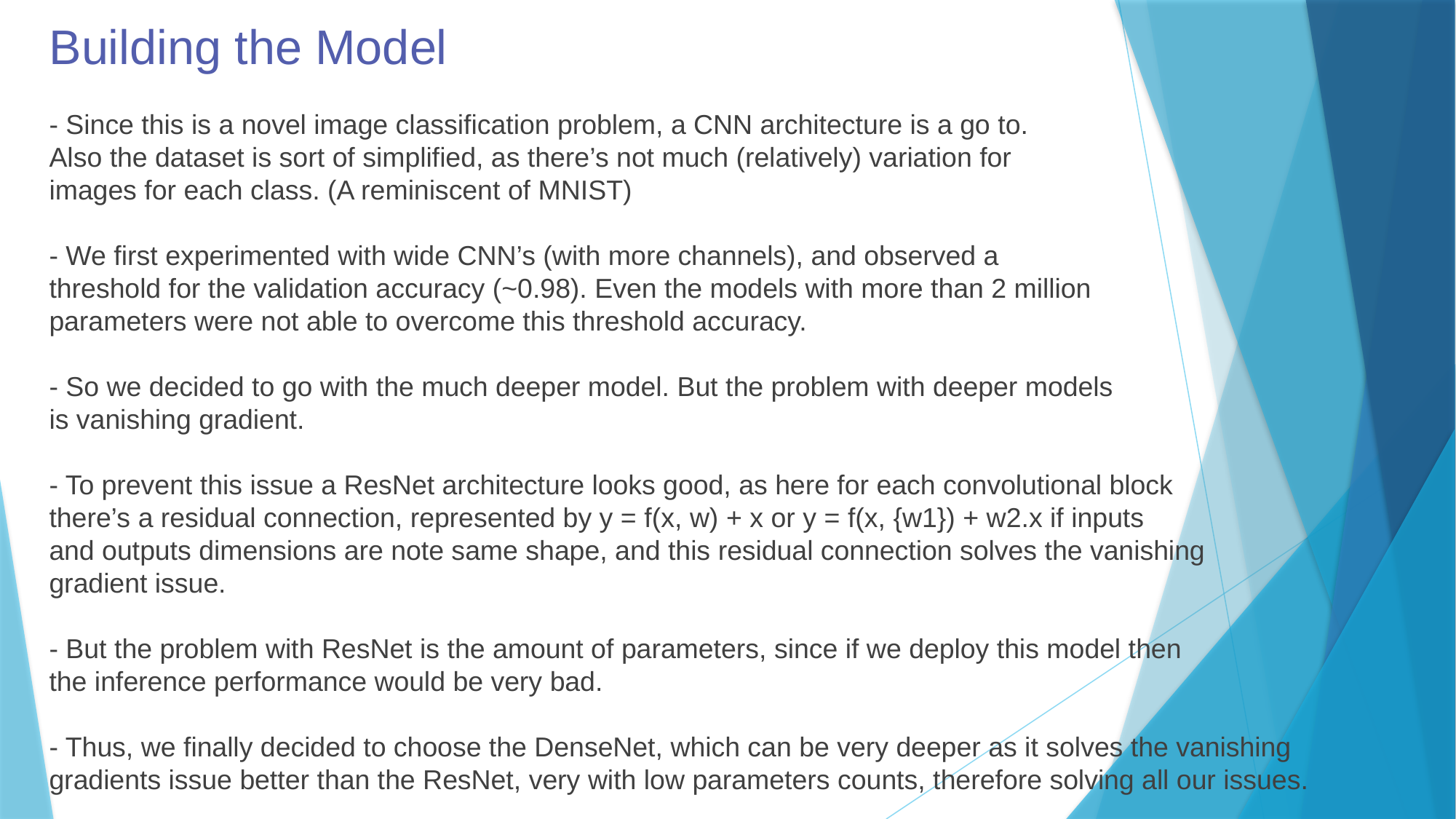

Building the Model

- Since this is a novel image classification problem, a CNN architecture is a go to.
Also the dataset is sort of simplified, as there’s not much (relatively) variation for
images for each class. (A reminiscent of MNIST)

- We first experimented with wide CNN’s (with more channels), and observed a
threshold for the validation accuracy (~0.98). Even the models with more than 2 million
parameters were not able to overcome this threshold accuracy.

- So we decided to go with the much deeper model. But the problem with deeper models
is vanishing gradient.

- To prevent this issue a ResNet architecture looks good, as here for each convolutional block
there’s a residual connection, represented by y = f(x, w) + x or y = f(x, {w1}) + w2.x if inputs
and outputs dimensions are note same shape, and this residual connection solves the vanishing
gradient issue.

- But the problem with ResNet is the amount of parameters, since if we deploy this model then
the inference performance would be very bad.

- Thus, we finally decided to choose the DenseNet, which can be very deeper as it solves the vanishing
gradients issue better than the ResNet, very with low parameters counts, therefore solving all our issues.